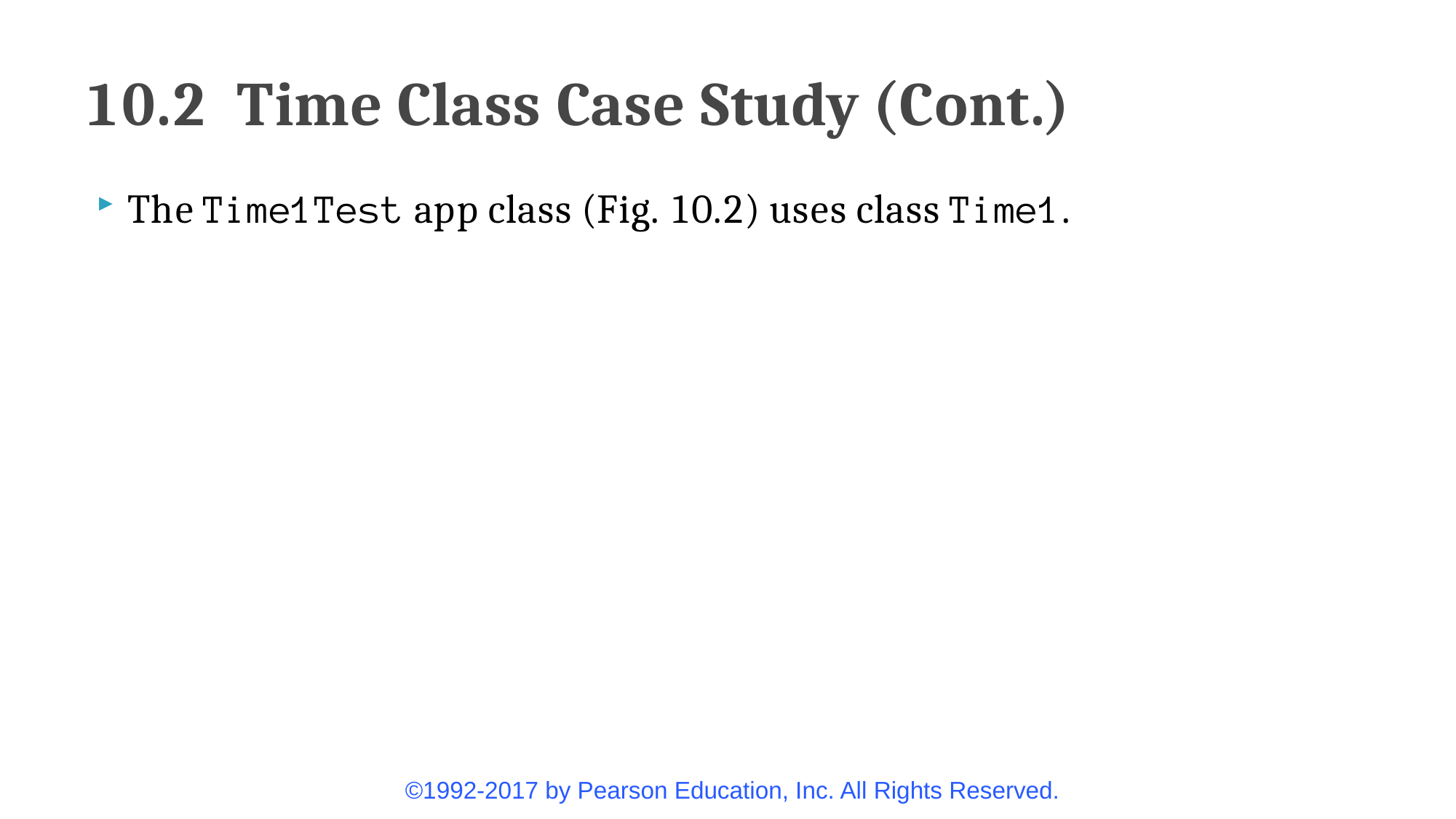

# 10.2  Time Class Case Study (Cont.)
The Time1Test app class (Fig. 10.2) uses class Time1.
©1992-2017 by Pearson Education, Inc. All Rights Reserved.